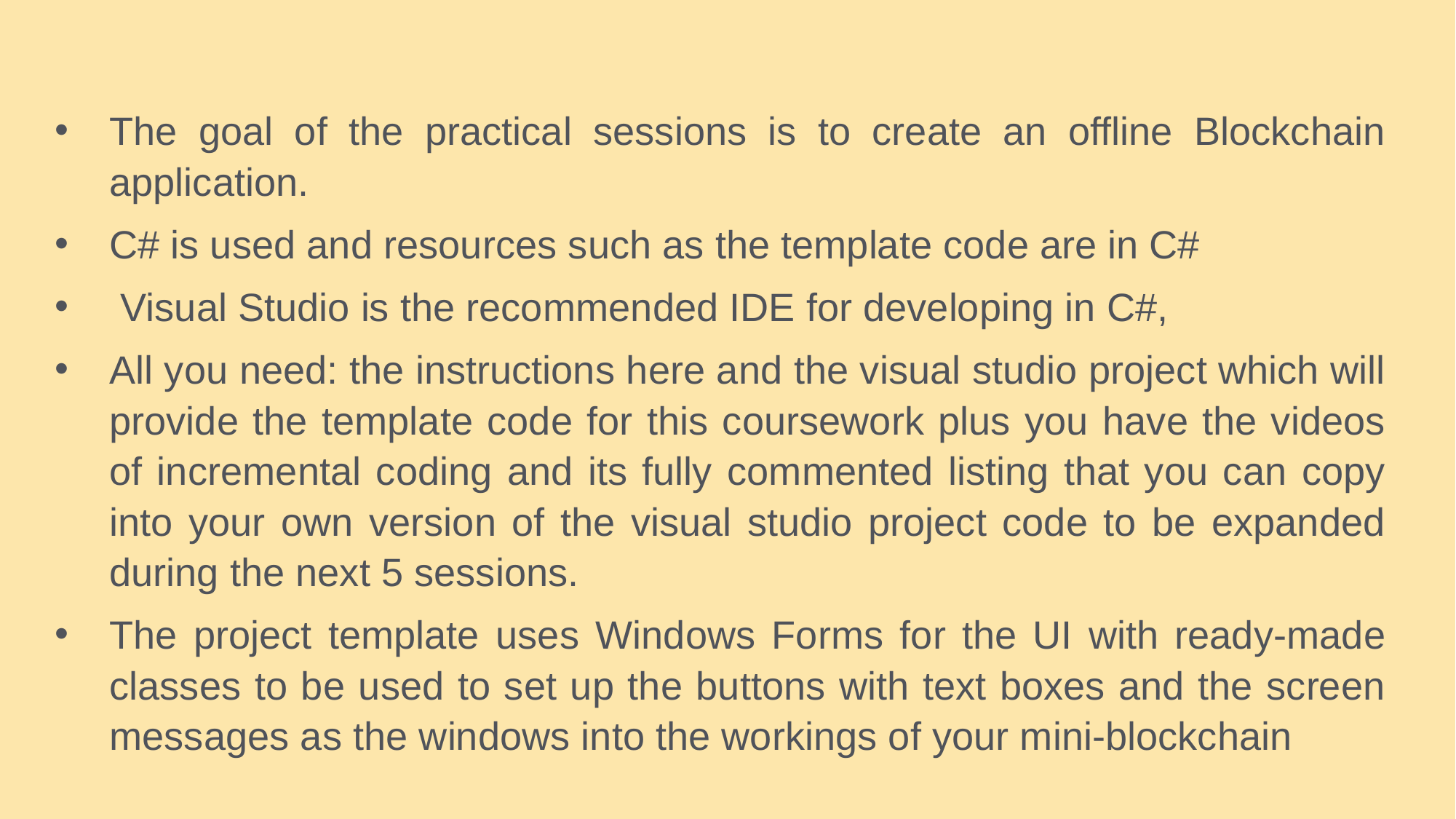

The goal of the practical sessions is to create an offline Blockchain application.
C# is used and resources such as the template code are in C#
 Visual Studio is the recommended IDE for developing in C#,
All you need: the instructions here and the visual studio project which will provide the template code for this coursework plus you have the videos of incremental coding and its fully commented listing that you can copy into your own version of the visual studio project code to be expanded during the next 5 sessions.
The project template uses Windows Forms for the UI with ready-made classes to be used to set up the buttons with text boxes and the screen messages as the windows into the workings of your mini-blockchain